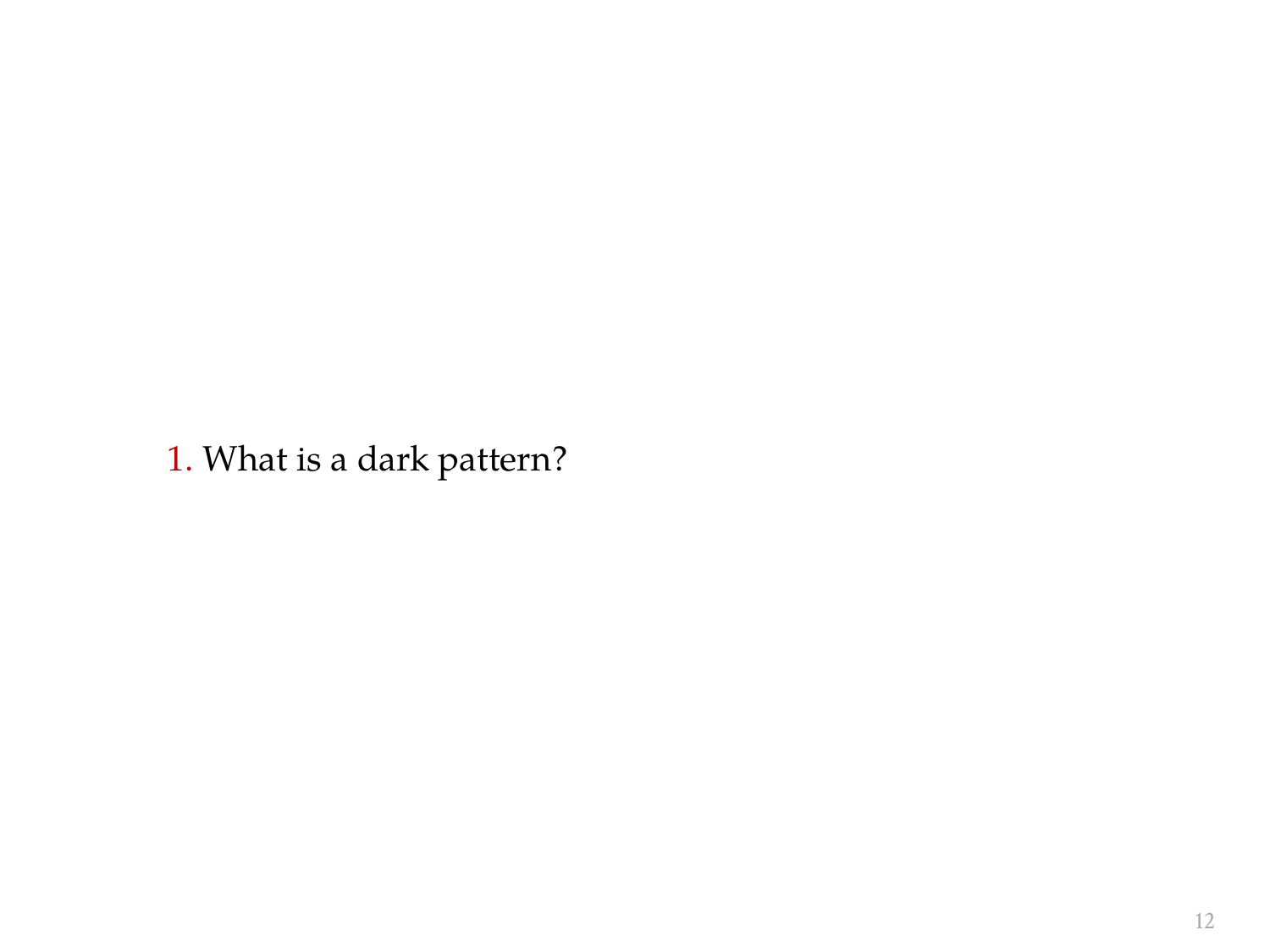

#

1. What is a dark pattern?

12